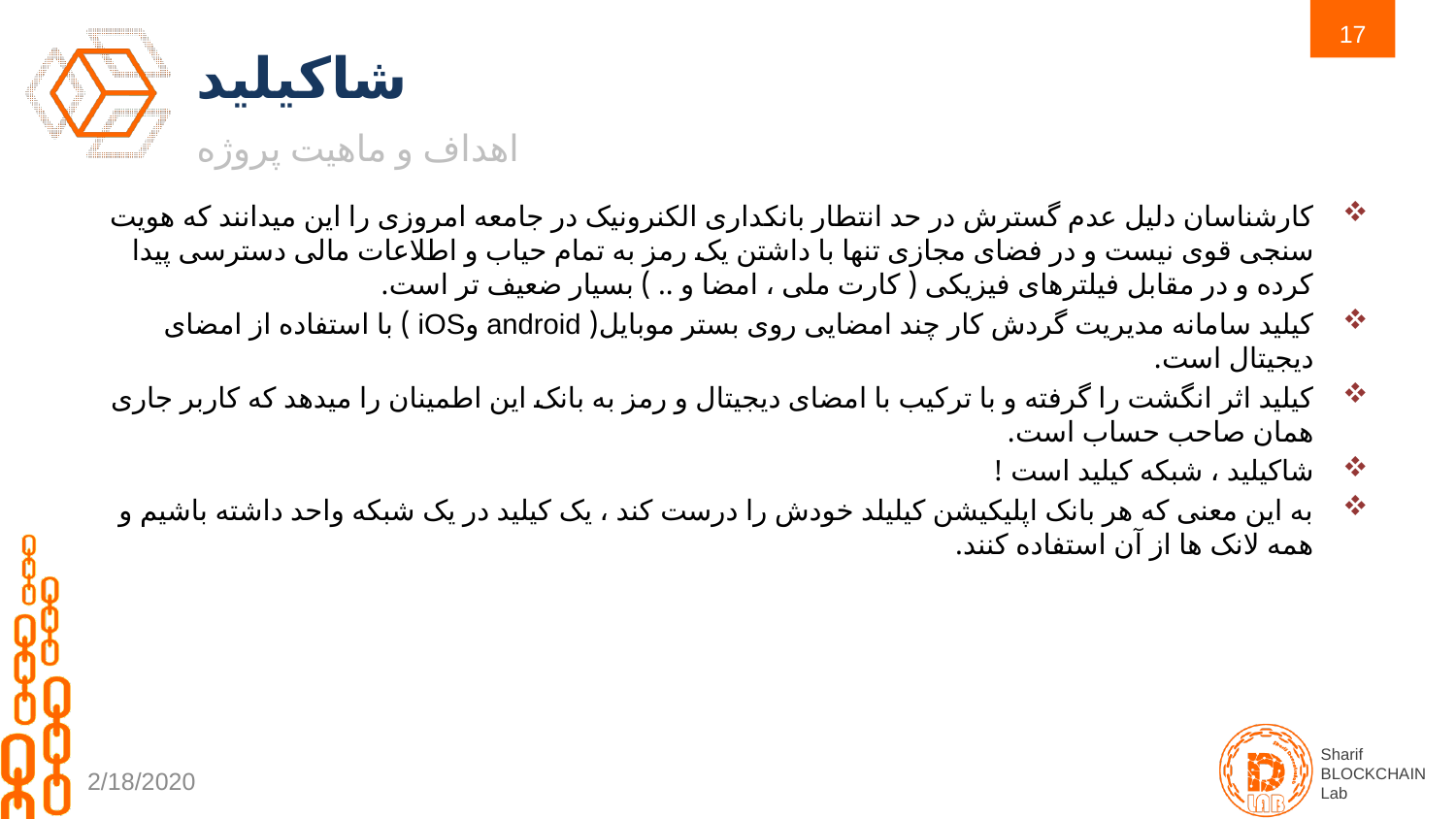

17
# شاکیلید
اهداف و ماهیت پروژه
کارشناسان دلیل عدم گسترش در حد انتطار بانکداری الکنرونیک در جامعه امروزی را این میدانند که هویت سنجی قوی نیست و در فضای مجازی تنها با داشتن یک رمز به تمام حیاب و اطلاعات مالی دسترسی پیدا کرده و در مقابل فیلترهای فیزیکی ( کارت ملی ، امضا و .. ) بسیار ضعیف تر است.
کیلید سامانه مدیریت گردش کار چند امضایی روی بستر موبایل( android وiOS ) با استفاده از امضای دیجیتال است.
کیلید اثر انگشت را گرفته و با ترکیب با امضای دیجیتال و رمز به بانک این اطمینان را میدهد که کاربر جاری همان صاحب حساب است.
شاکیلید ، شبکه کیلید است !
به این معنی که هر بانک اپلیکیشن کیلیلد خودش را درست کند ، یک کیلید در یک شبکه واحد داشته باشیم و همه لانک ها از آن استفاده کنند.

2/18/2020